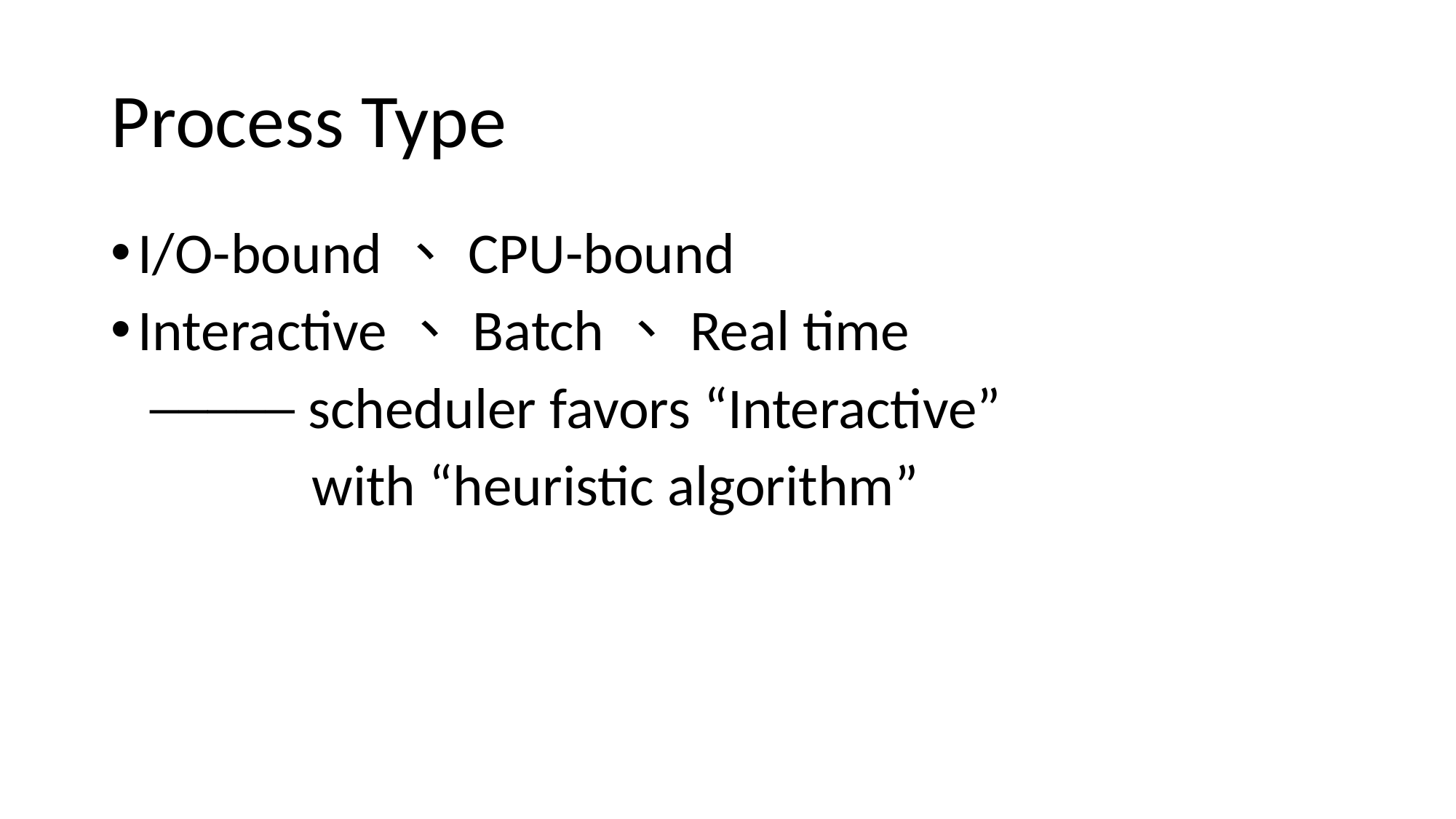

# Process Type
I/O-bound、CPU-bound
Interactive、Batch、Real time
   ───── scheduler favors “Interactive”
	       with “heuristic algorithm”